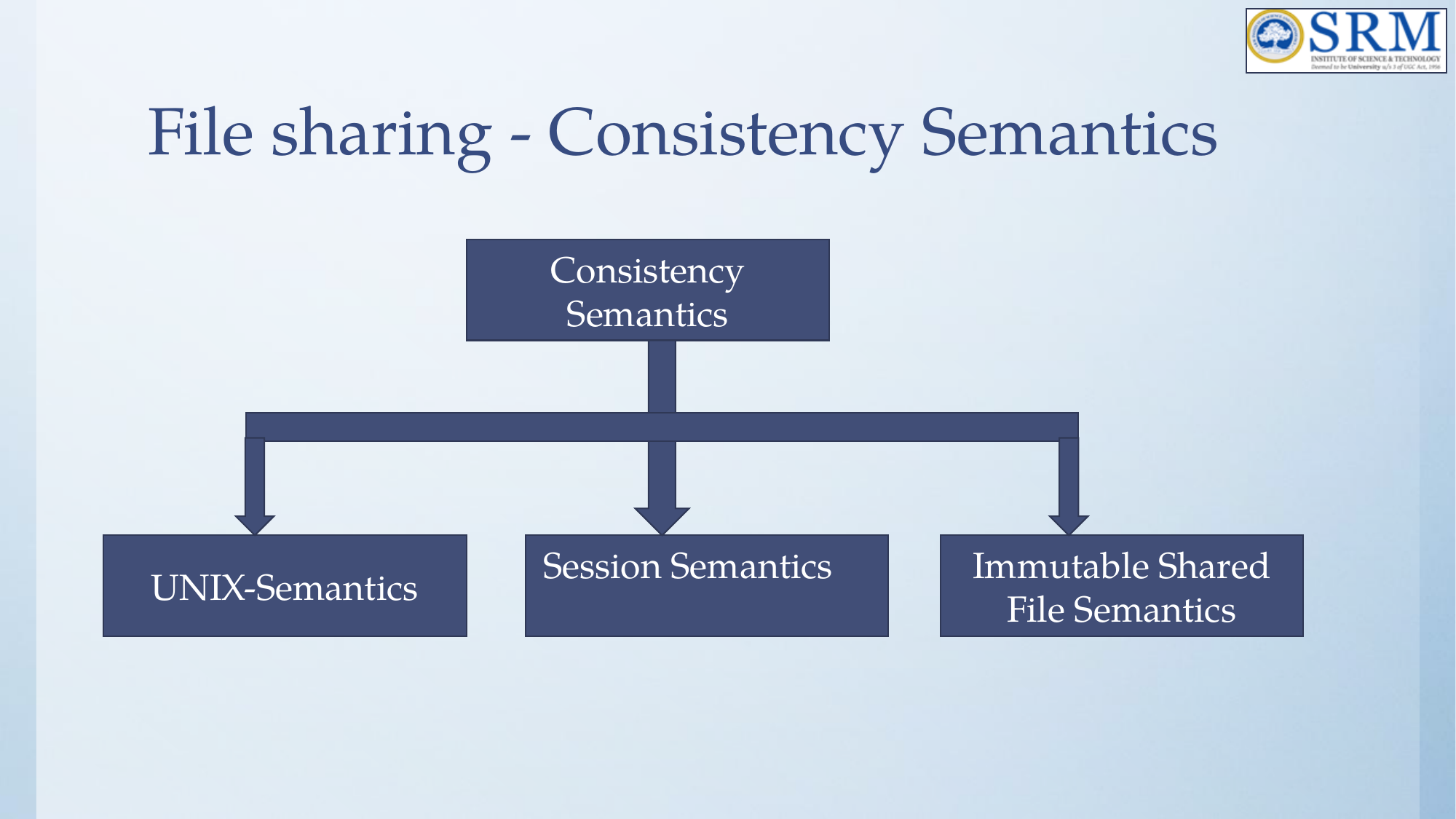

# File sharing - Consistency Semantics

Consistency Semantics

UNIX-Semantics
Session Semantics
Immutable Shared File Semantics